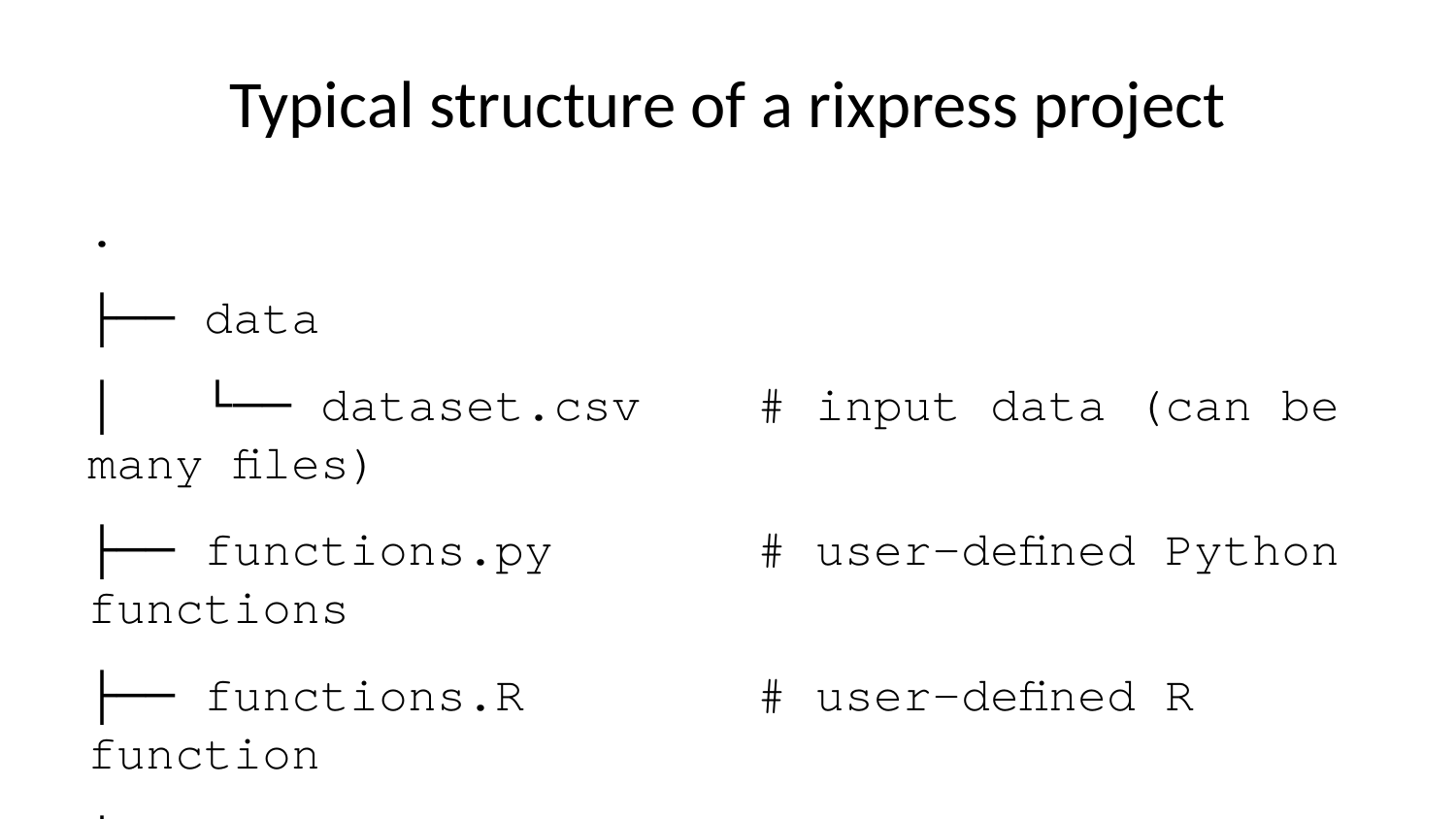

# Typical structure of a rixpress project
.
├── data
│   └── dataset.csv    # input data (can be many files)
├── functions.py       # user-defined Python functions
├── functions.R        # user-defined R function
├── gen-env.R          # rix script to generate execution env
├── gen-pipeline.R     # rixpress script to generate pipeline
├── my_paper           # folder containing Quarto doc
│   ├── section.qmd    # Qmd file
│   ├── img         # Folder containing img for document
│   │   └── graph.png  # Image to add to paper
│   └── main.qmd       # Main Qmd file
└── Readme.md          # Readme